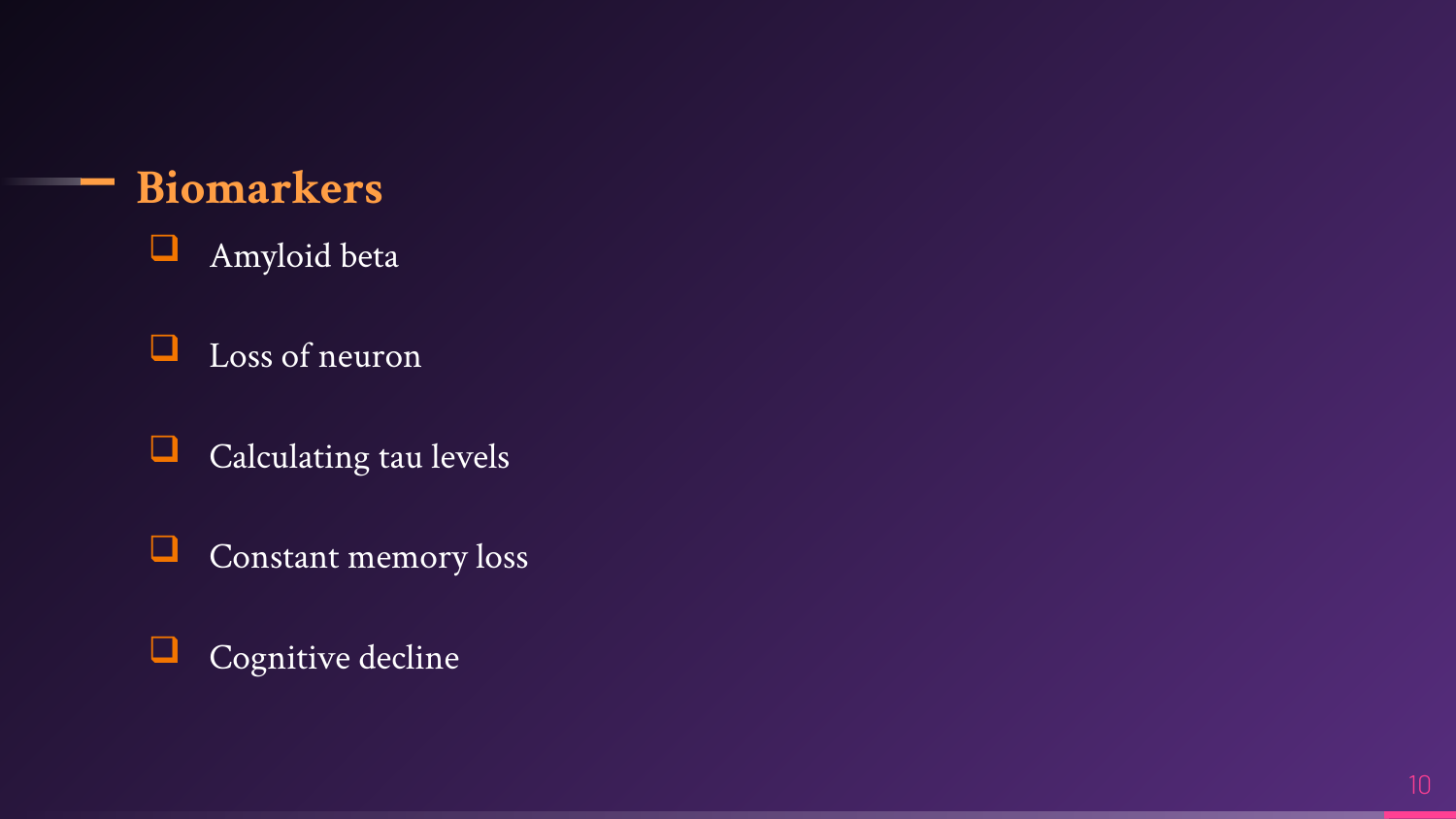

# Biomarkers
Amyloid beta

Loss of neuron

Calculating tau levels

Constant memory loss

Cognitive decline

10